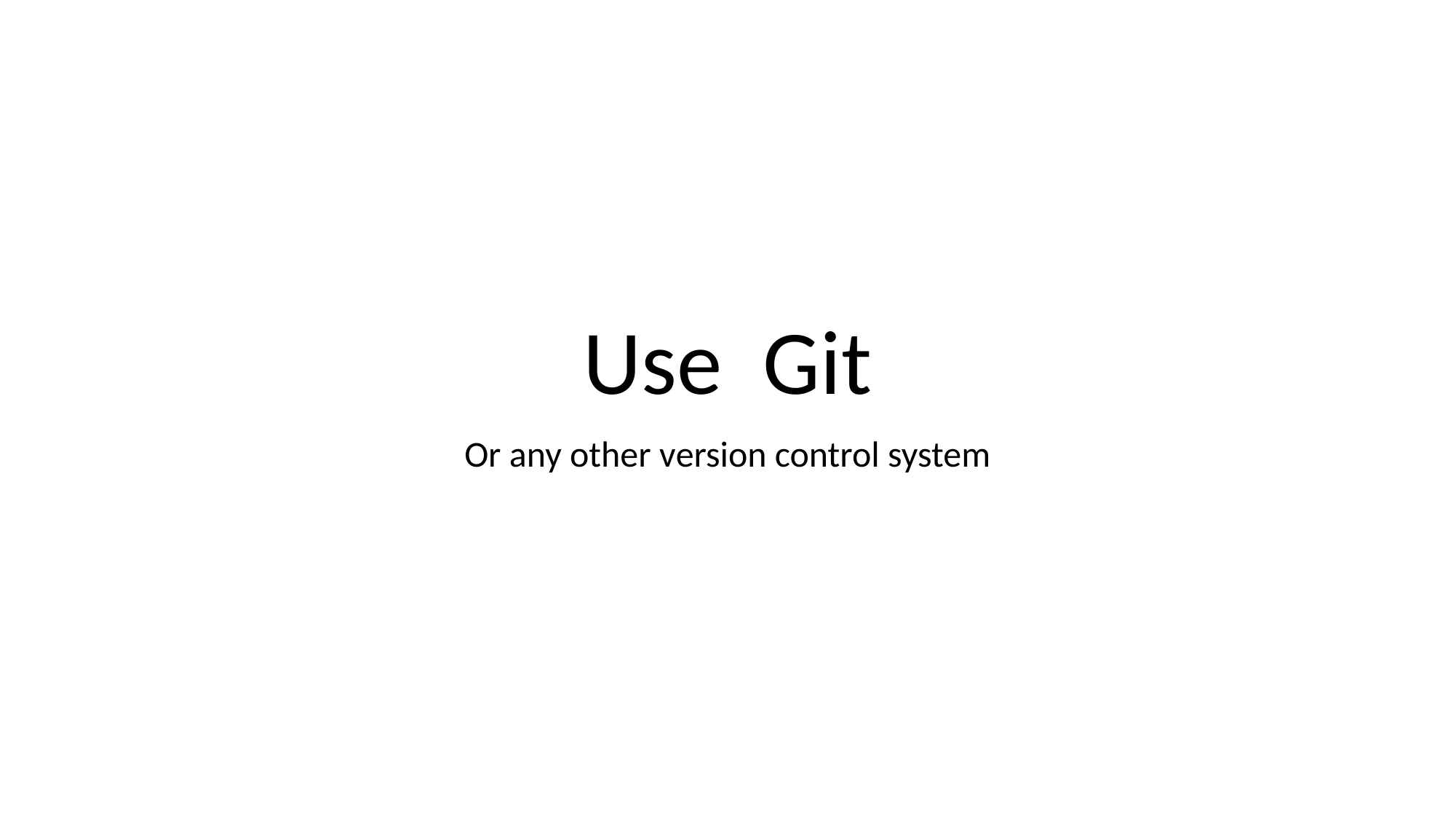

# Use  Git
Or any other version control system